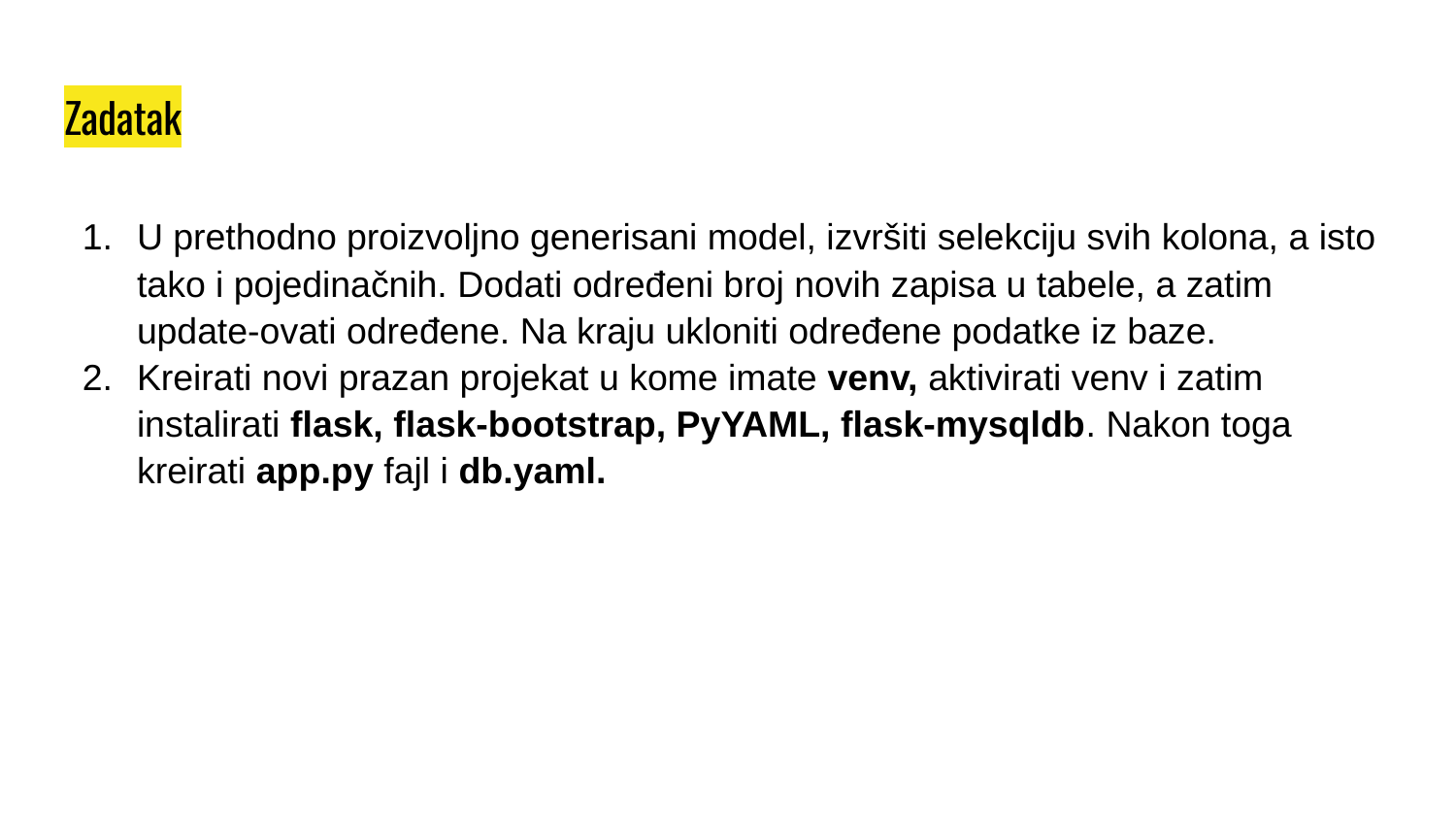

# Zadatak
U prethodno proizvoljno generisani model, izvršiti selekciju svih kolona, a isto tako i pojedinačnih. Dodati određeni broj novih zapisa u tabele, a zatim update-ovati određene. Na kraju ukloniti određene podatke iz baze.
Kreirati novi prazan projekat u kome imate venv, aktivirati venv i zatim instalirati flask, flask-bootstrap, PyYAML, flask-mysqldb. Nakon toga kreirati app.py fajl i db.yaml.